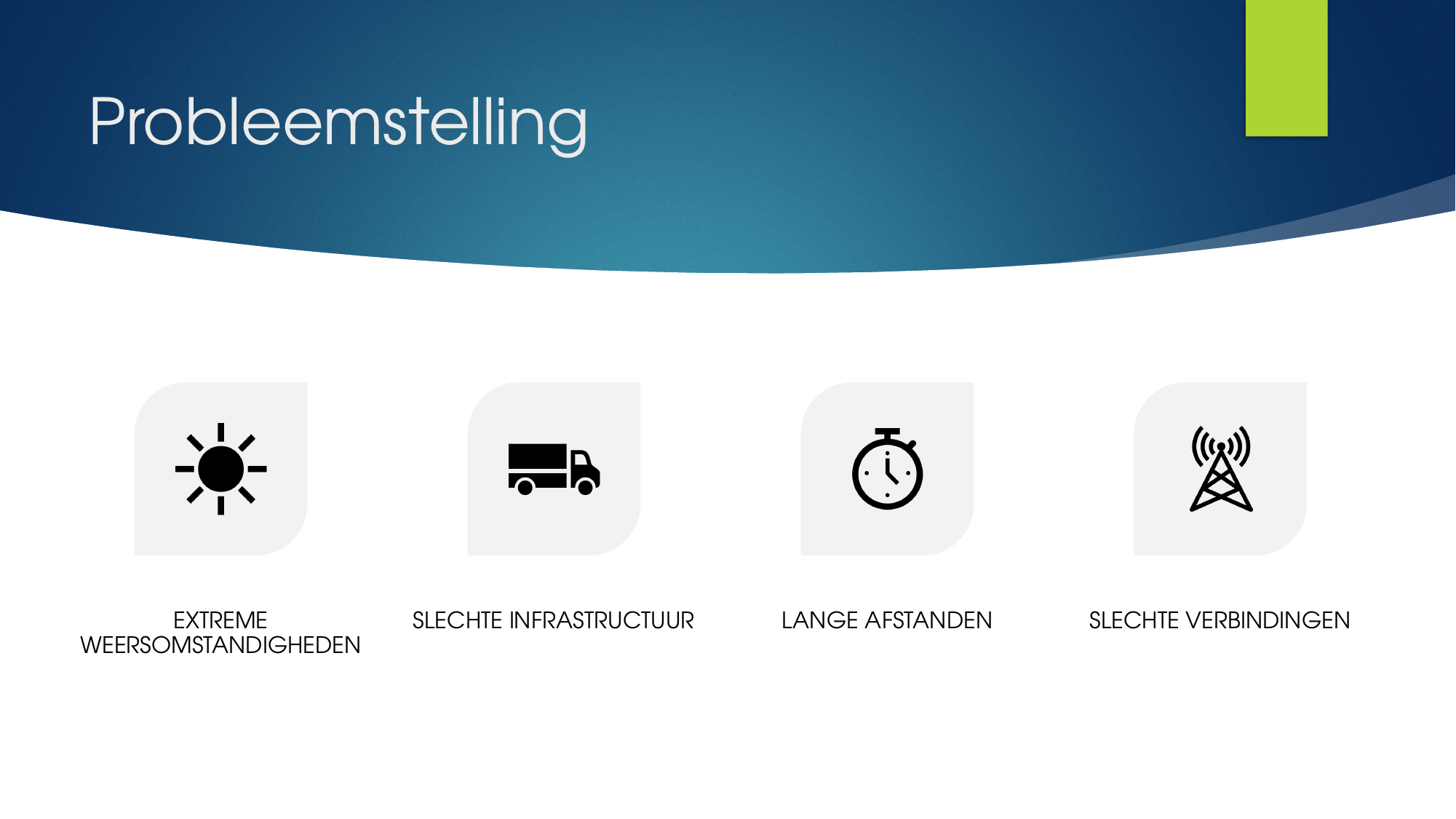

# Probleemstelling

Extreme weersomstandigheden
Slechte infrastructuur
Lange afstanden
Slechte verbindingen